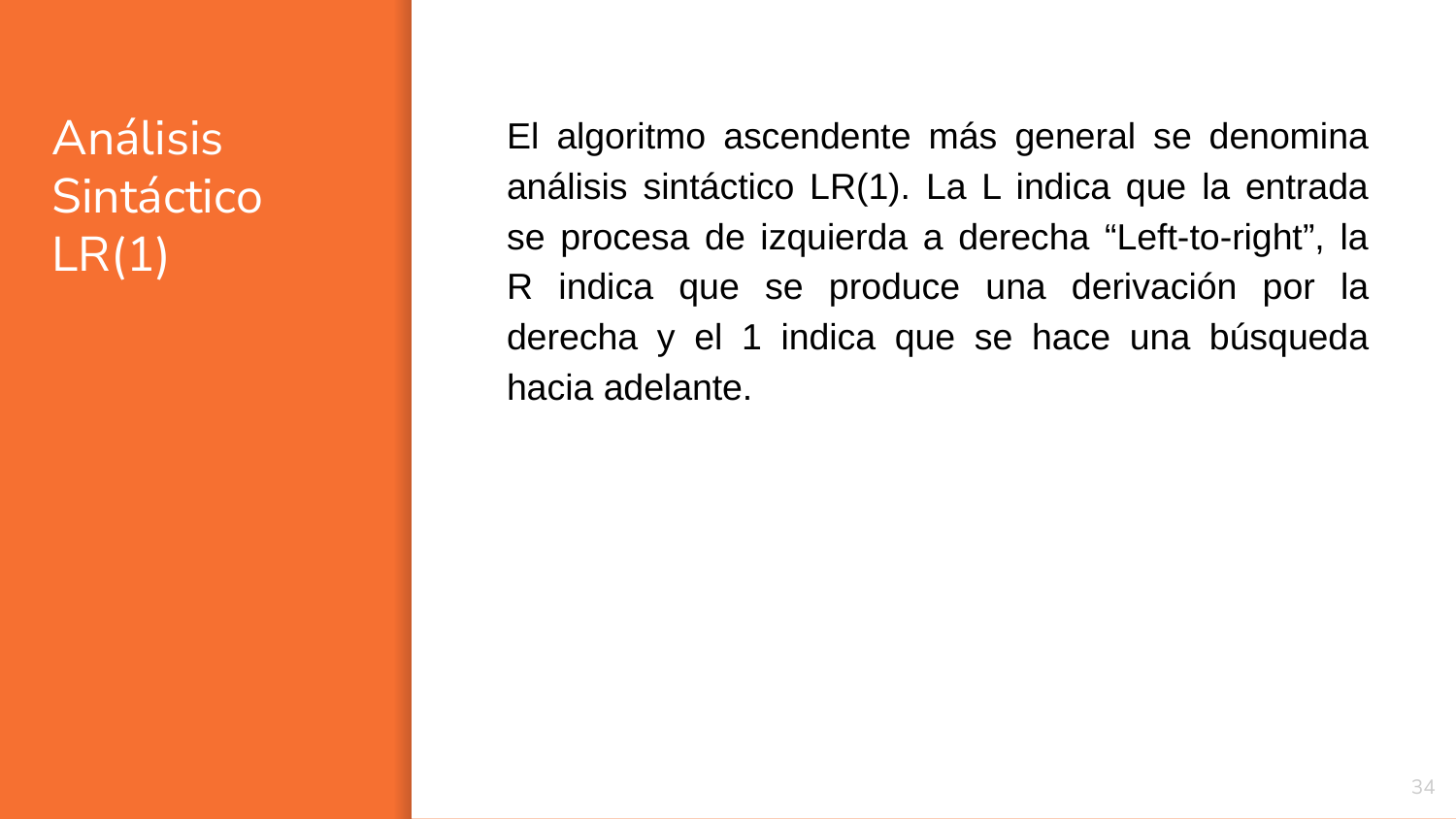

# Análisis Sintáctico LR(1)
El algoritmo ascendente más general se denomina análisis sintáctico LR(1). La L indica que la entrada se procesa de izquierda a derecha “Left-to-right”, la R indica que se produce una derivación por la derecha y el 1 indica que se hace una búsqueda hacia adelante.

34